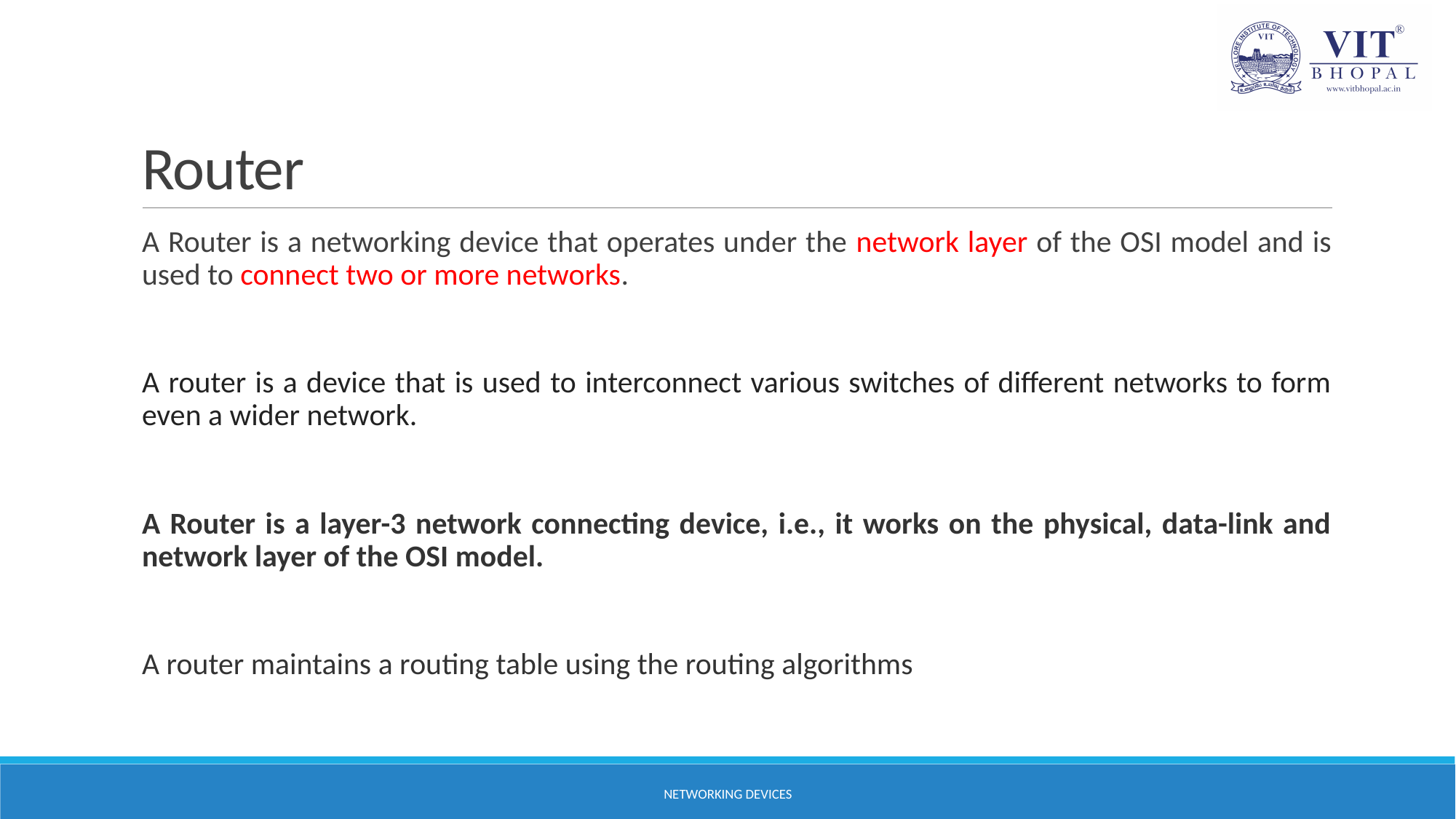

# Router
A Router is a networking device that operates under the network layer of the OSI model and is used to connect two or more networks.

A router is a device that is used to interconnect various switches of different networks to form even a wider network.

A Router is a layer-3 network connecting device, i.e., it works on the physical, data-link and network layer of the OSI model.

A router maintains a routing table using the routing algorithms
Networking Devices